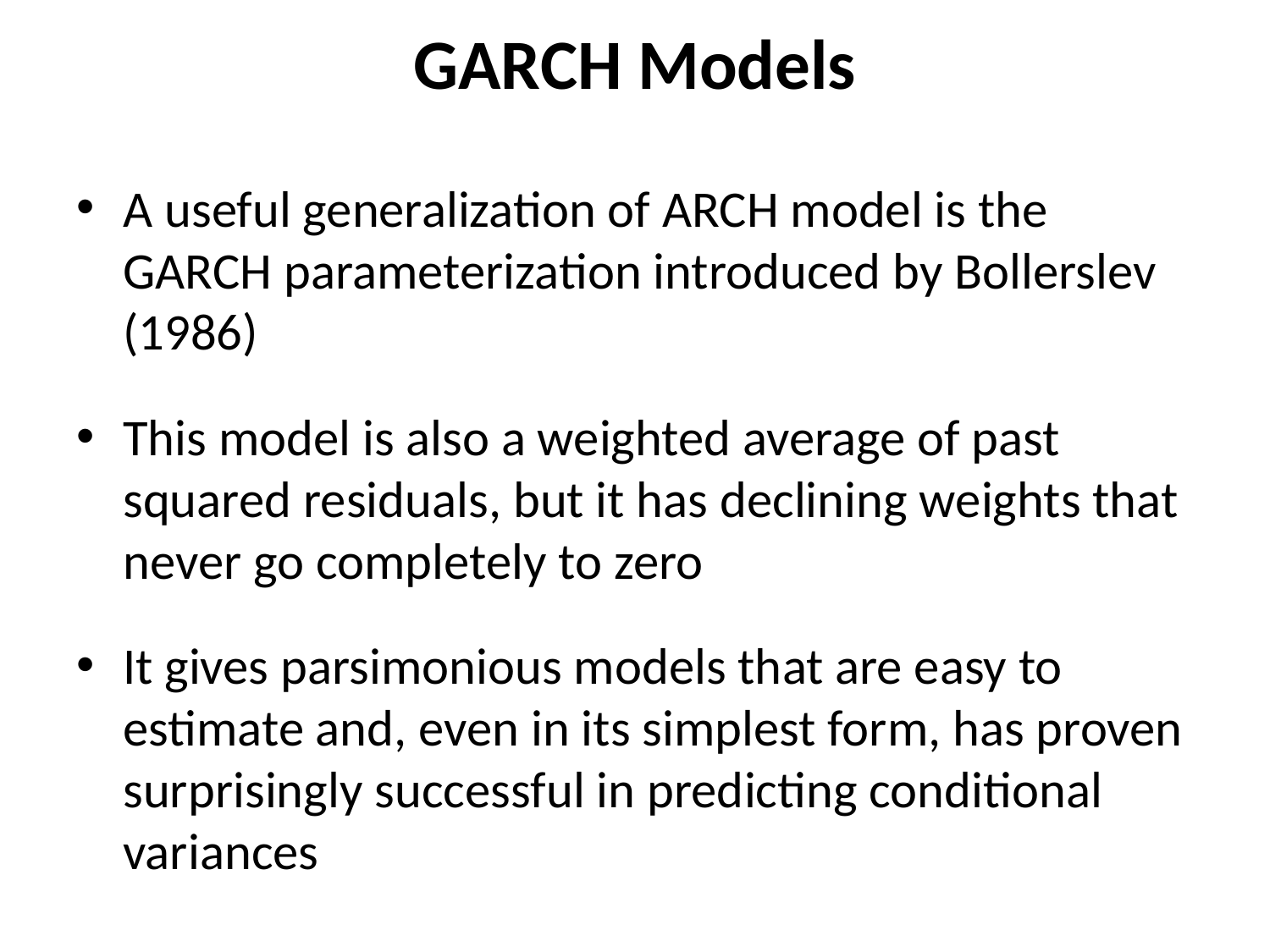

# GARCH Models
A useful generalization of ARCH model is the GARCH parameterization introduced by Bollerslev (1986)

This model is also a weighted average of past squared residuals, but it has declining weights that never go completely to zero

It gives parsimonious models that are easy to estimate and, even in its simplest form, has proven surprisingly successful in predicting conditional variances